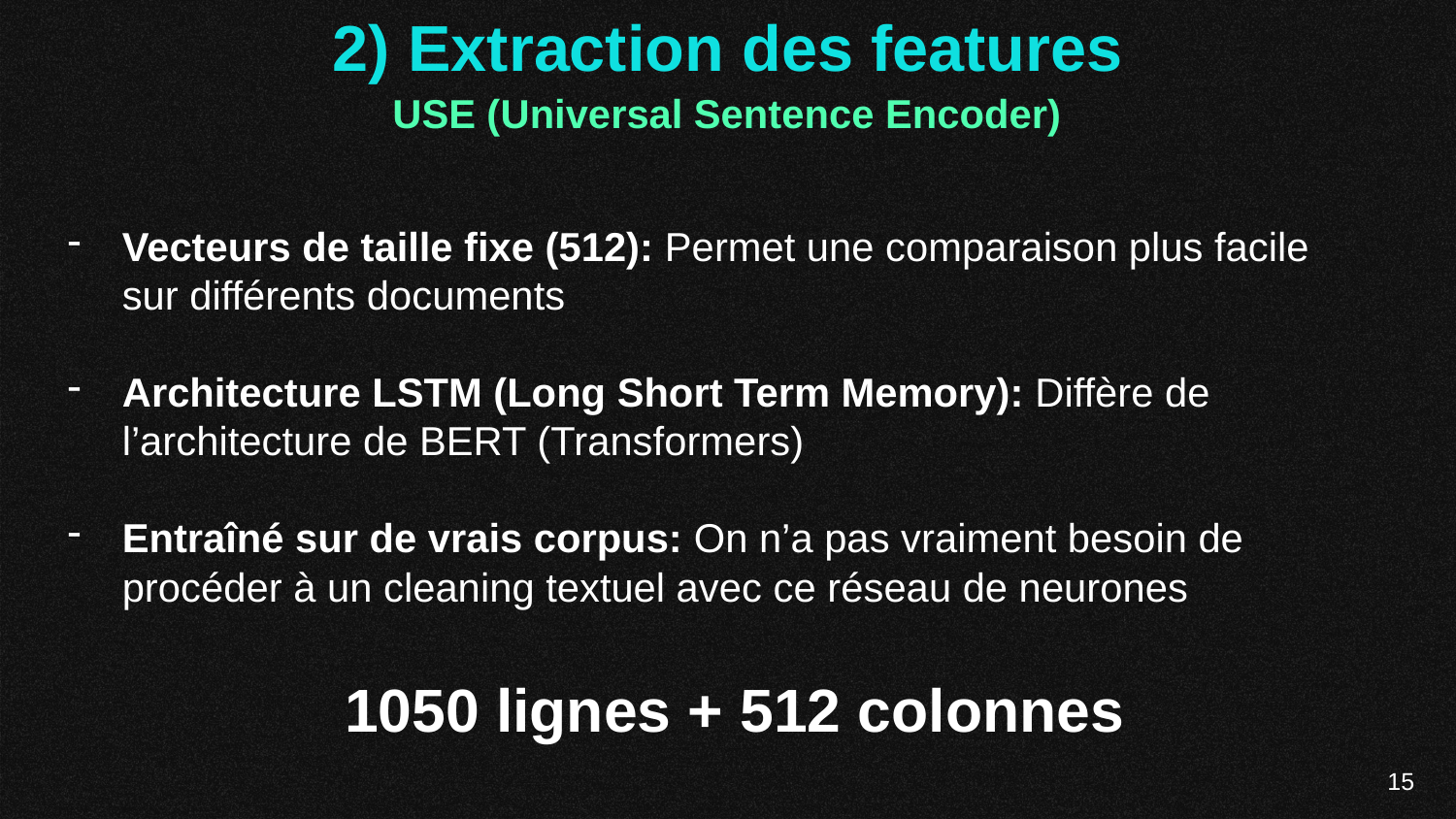

2) Extraction des features
USE (Universal Sentence Encoder)
Vecteurs de taille fixe (512): Permet une comparaison plus facile sur différents documents

Architecture LSTM (Long Short Term Memory): Diffère de l’architecture de BERT (Transformers)

Entraîné sur de vrais corpus: On n’a pas vraiment besoin de procéder à un cleaning textuel avec ce réseau de neurones

1050 lignes + 512 colonnes